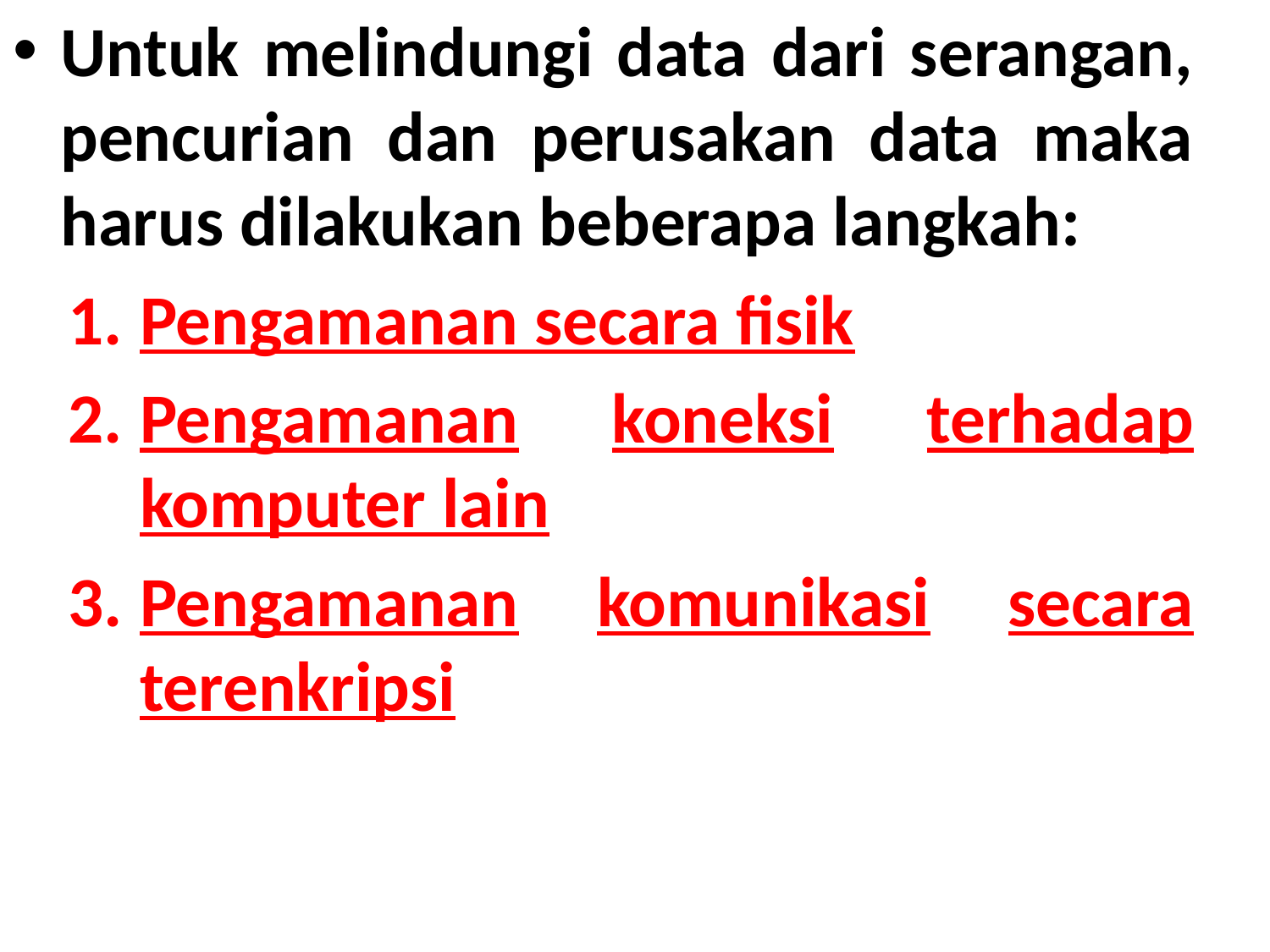

Untuk melindungi data dari serangan, pencurian dan perusakan data maka harus dilakukan beberapa langkah:
Pengamanan secara fisik
Pengamanan koneksi terhadap komputer lain
Pengamanan komunikasi secara terenkripsi